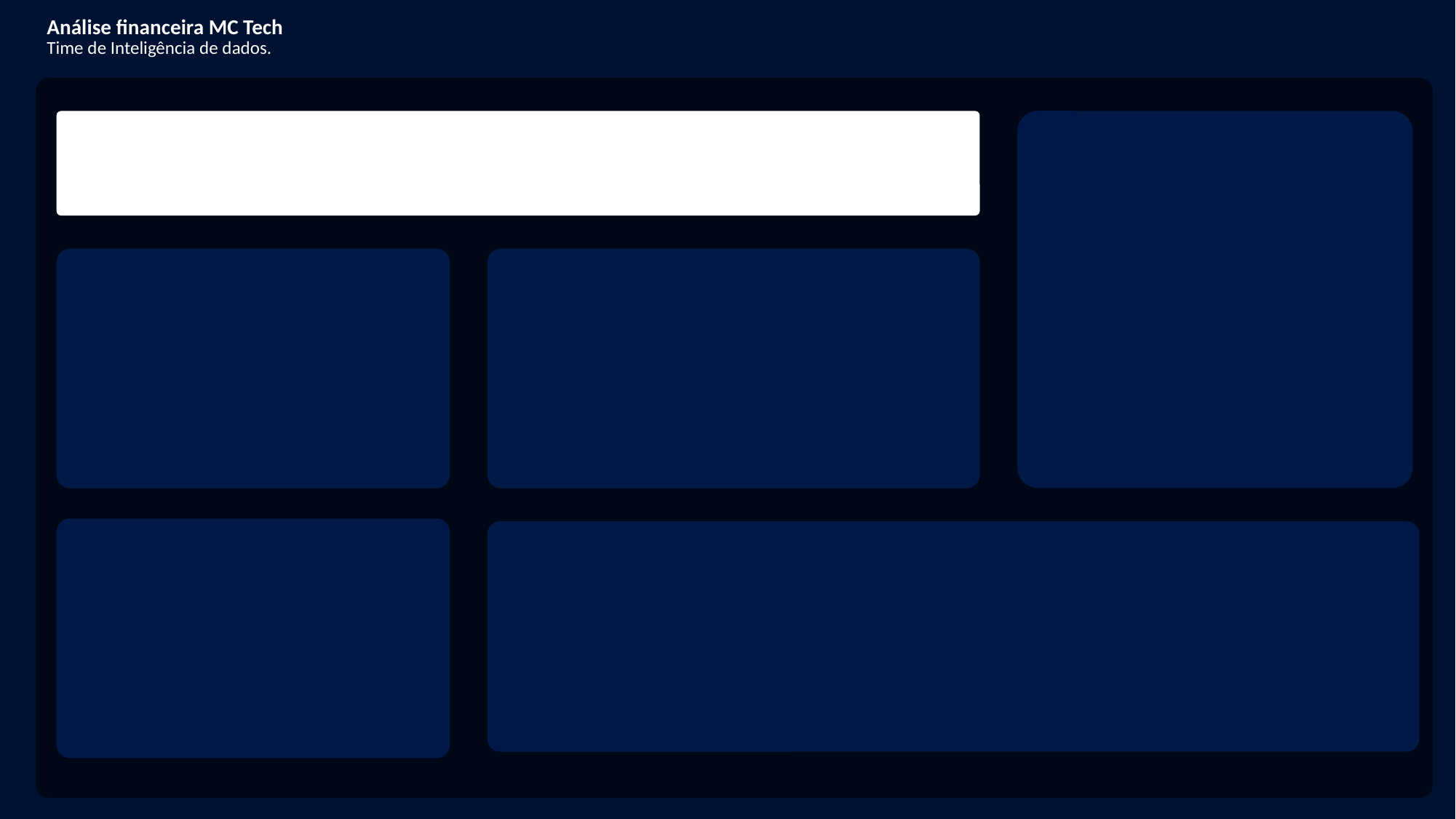

Análise financeira MC Tech
Time de Inteligência de dados.